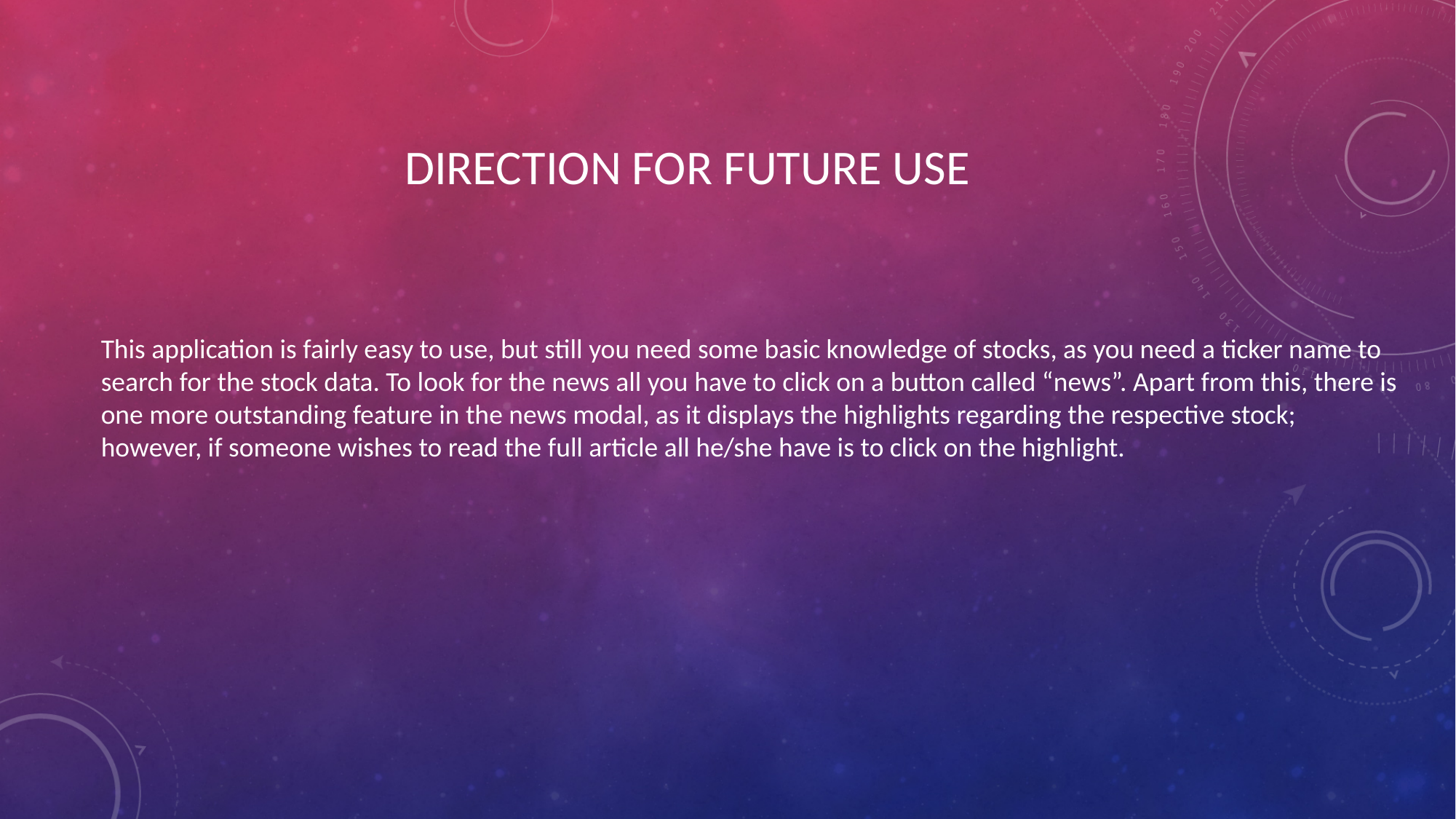

# Direction for future use
This application is fairly easy to use, but still you need some basic knowledge of stocks, as you need a ticker name to search for the stock data. To look for the news all you have to click on a button called “news”. Apart from this, there is one more outstanding feature in the news modal, as it displays the highlights regarding the respective stock; however, if someone wishes to read the full article all he/she have is to click on the highlight.